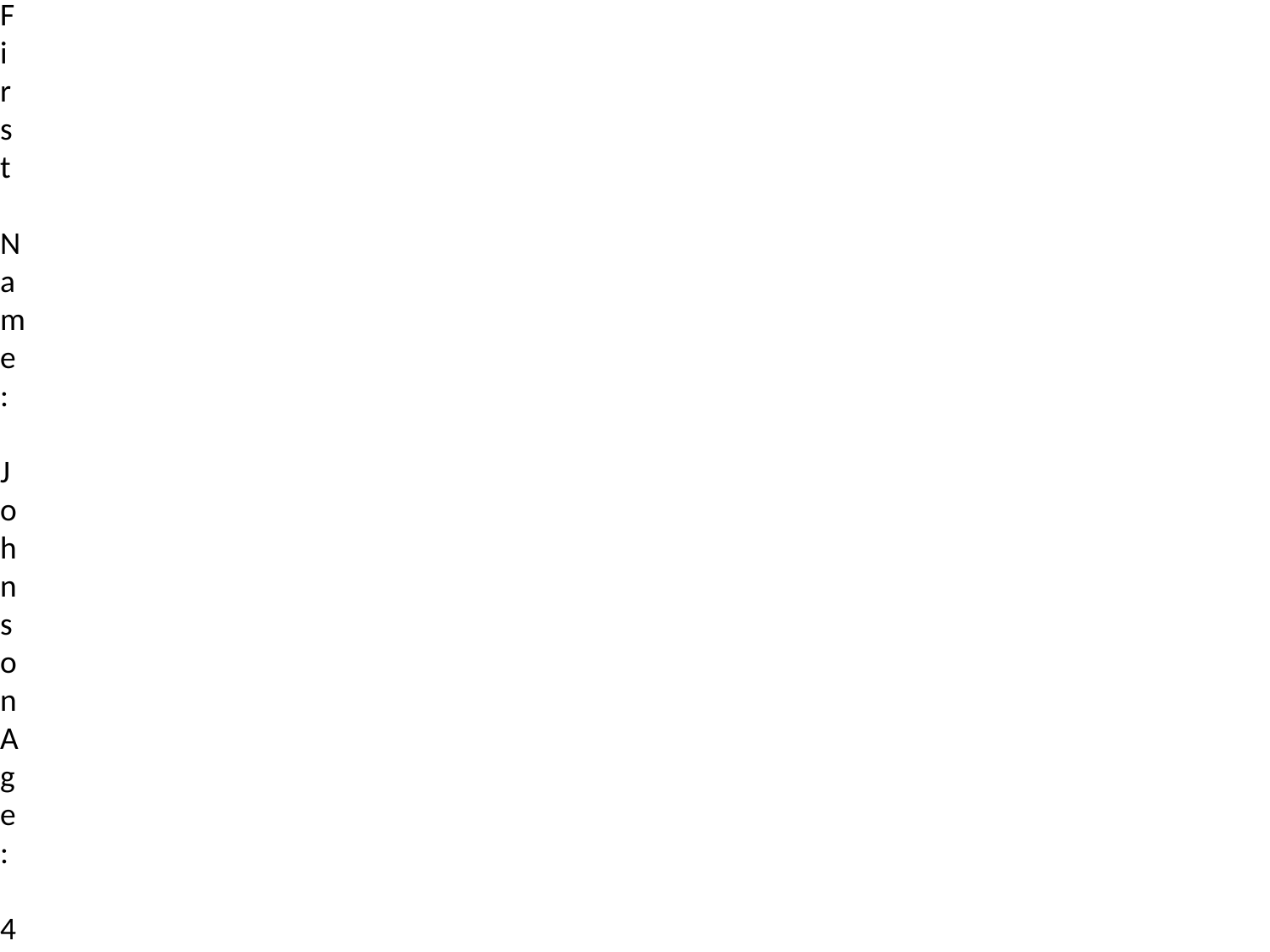

First Name: Johnson
Age: 42
Last Name: Johnson
Gender: Lisa